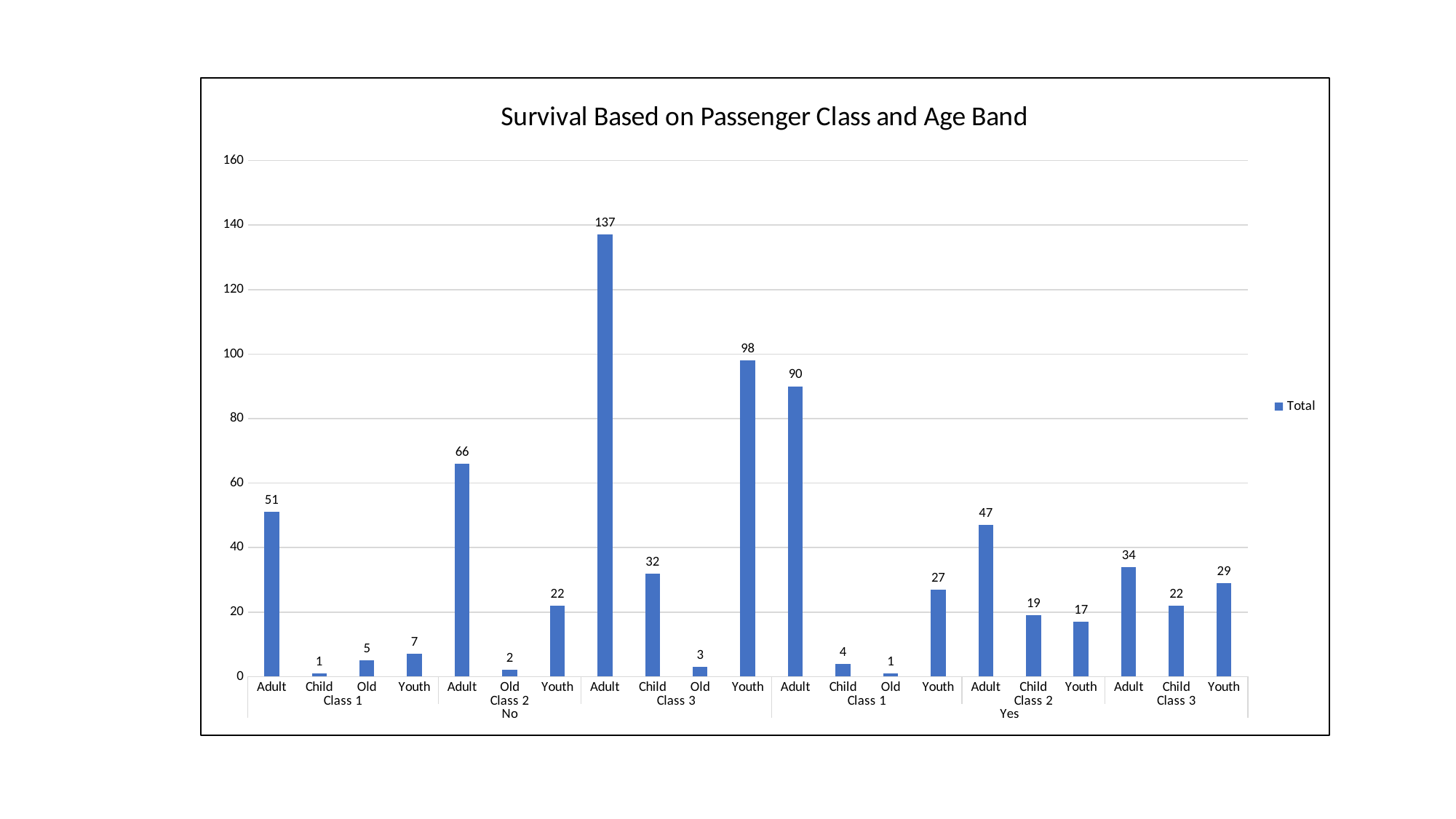

### Chart: Survival Based on Passenger Class and Age Band

| Category | Total |
|---|---|
| Adult | 51.0 |
| Child | 1.0 |
| Old | 5.0 |
| Youth | 7.0 |
| Adult | 66.0 |
| Old | 2.0 |
| Youth | 22.0 |
| Adult | 137.0 |
| Child | 32.0 |
| Old | 3.0 |
| Youth | 98.0 |
| Adult | 90.0 |
| Child | 4.0 |
| Old | 1.0 |
| Youth | 27.0 |
| Adult | 47.0 |
| Child | 19.0 |
| Youth | 17.0 |
| Adult | 34.0 |
| Child | 22.0 |
| Youth | 29.0 |